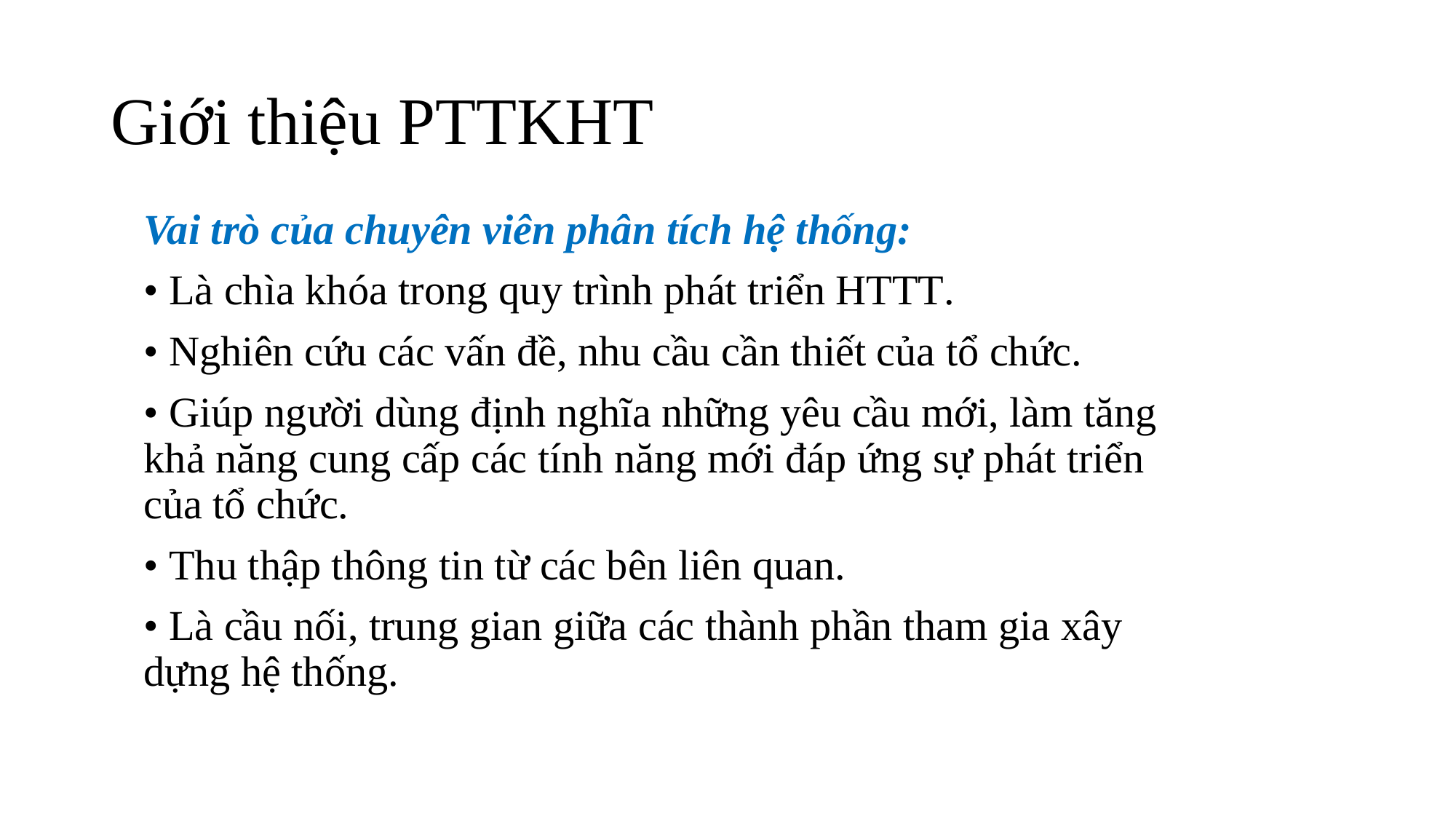

# Giới thiệu PTTKHT
Vai trò của chuyên viên phân tích hệ thống:
• Là chìa khóa trong quy trình phát triển HTTT.
• Nghiên cứu các vấn đề, nhu cầu cần thiết của tổ chức.
• Giúp người dùng định nghĩa những yêu cầu mới, làm tăng khả năng cung cấp các tính năng mới đáp ứng sự phát triển của tổ chức.
• Thu thập thông tin từ các bên liên quan.
• Là cầu nối, trung gian giữa các thành phần tham gia xây dựng hệ thống.